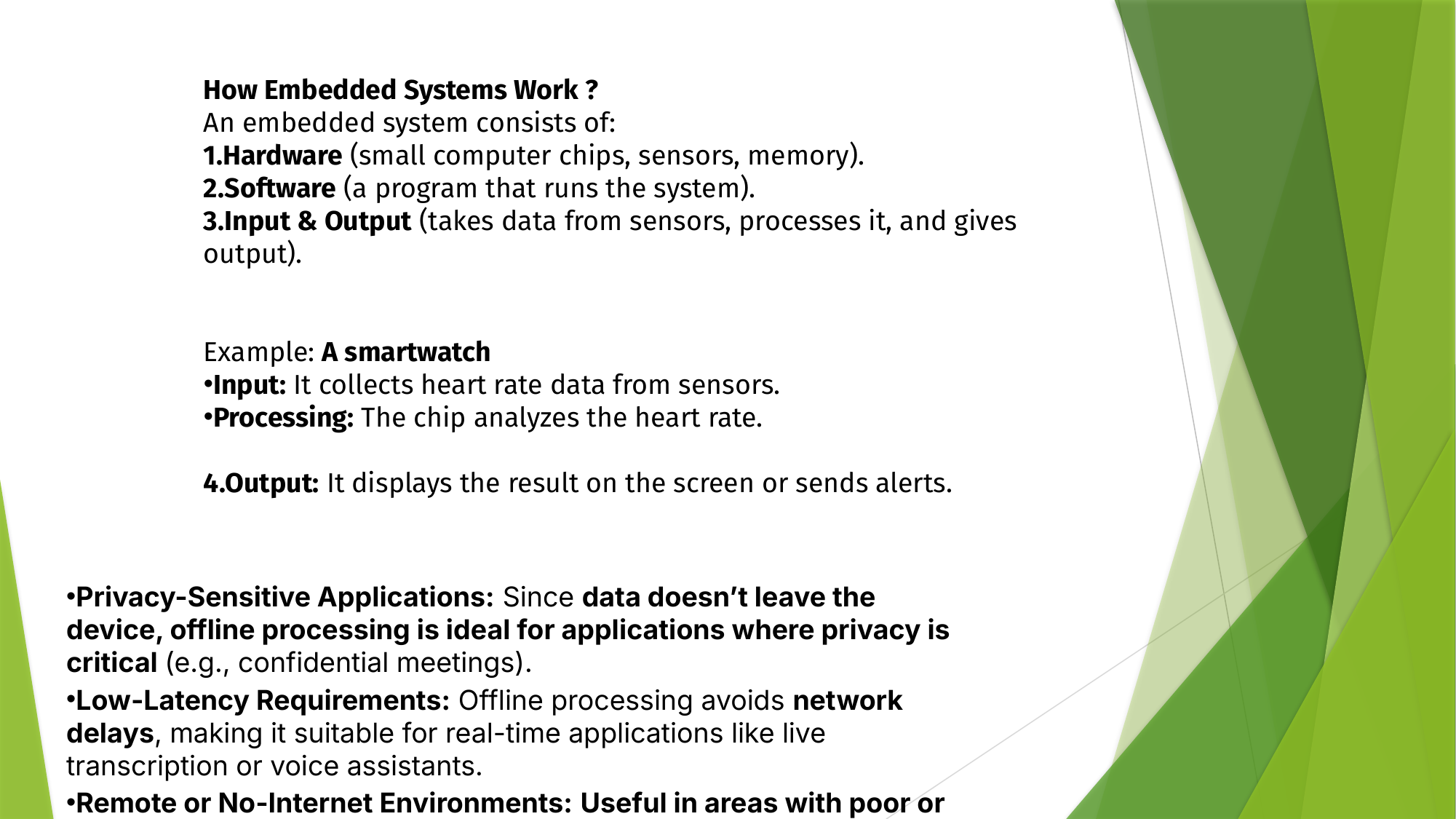

How Embedded Systems Work ?
An embedded system consists of:
Hardware (small computer chips, sensors, memory).
Software (a program that runs the system).
Input & Output (takes data from sensors, processes it, and gives output).

Example: A smartwatch
Input: It collects heart rate data from sensors.
Processing: The chip analyzes the heart rate.

4.Output: It displays the result on the screen or sends alerts.

Privacy-Sensitive Applications: Since data doesn’t leave the device, offline processing is ideal for applications where privacy is critical (e.g., confidential meetings).
Low-Latency Requirements: Offline processing avoids network delays, making it suitable for real-time applications like live transcription or voice assistants.
Remote or No-Internet Environments: Useful in areas with poor or no internet connectivity (e.g., rural areas, airplanes, or military operations).